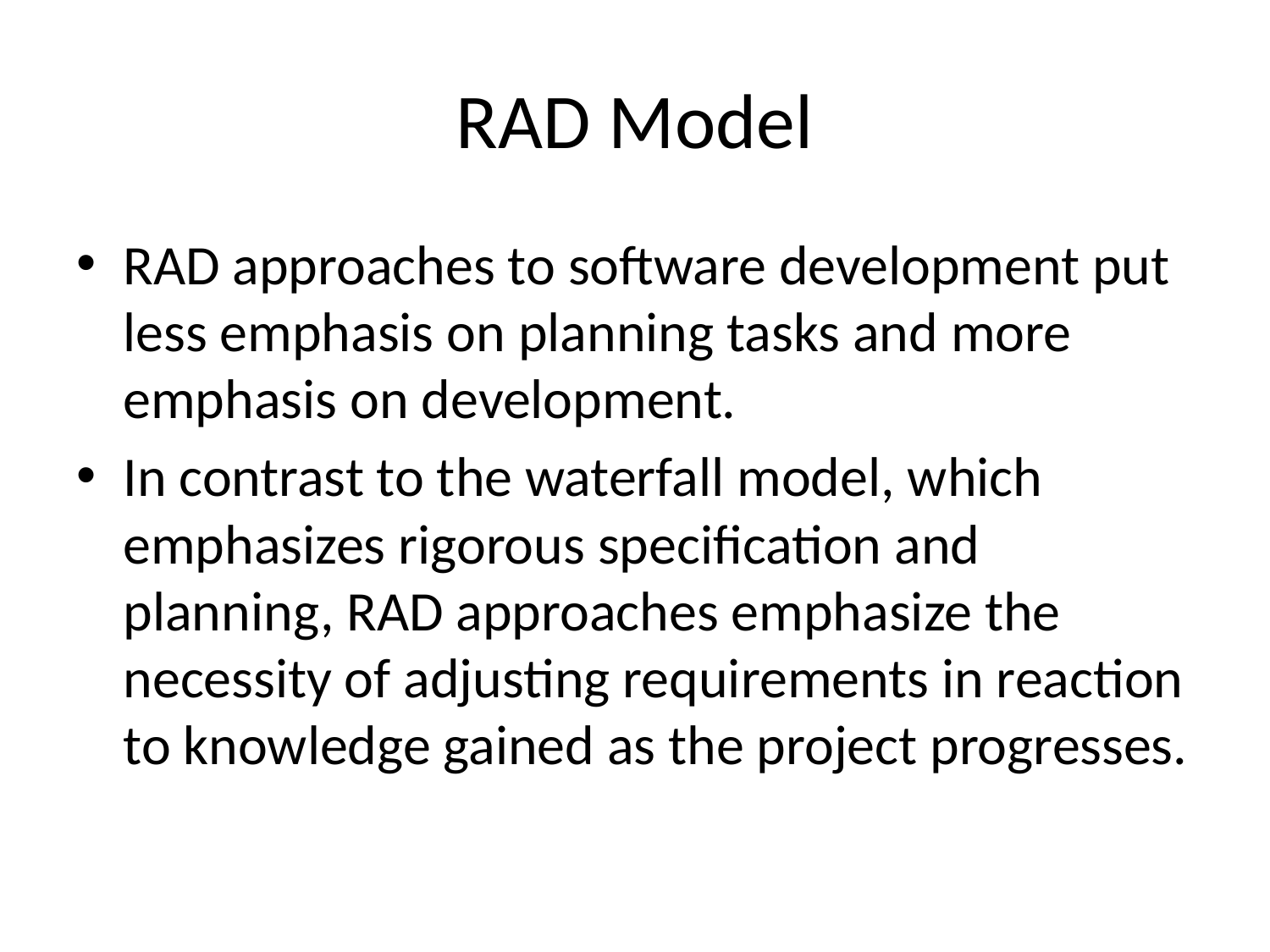

# RAD Model
RAD approaches to software development put less emphasis on planning tasks and more emphasis on development.
In contrast to the waterfall model, which emphasizes rigorous specification and planning, RAD approaches emphasize the necessity of adjusting requirements in reaction to knowledge gained as the project progresses.